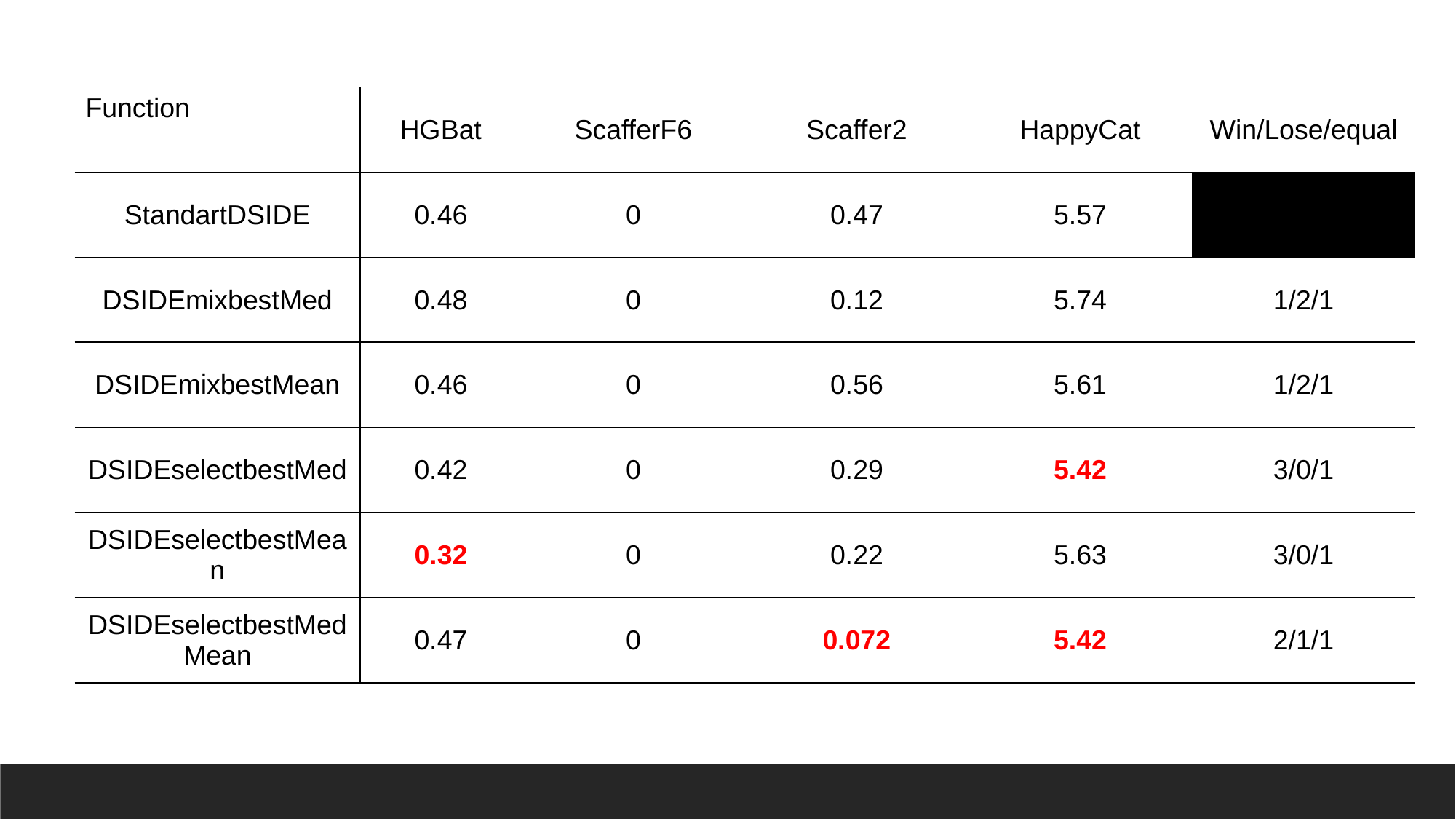

| Function | HGBat | ScafferF6 | Scaffer2 | HappyCat | Win/Lose/equal |
| --- | --- | --- | --- | --- | --- |
| StandartDSIDE | 0.46 | 0 | 0.47 | 5.57 |  |
| DSIDEmixbestMed | 0.48 | 0 | 0.12 | 5.74 | 1/2/1 |
| DSIDEmixbestMean | 0.46 | 0 | 0.56 | 5.61 | 1/2/1 |
| DSIDEselectbestMed | 0.42 | 0 | 0.29 | 5.42 | 3/0/1 |
| DSIDEselectbestMean | 0.32 | 0 | 0.22 | 5.63 | 3/0/1 |
| DSIDEselectbestMedMean | 0.47 | 0 | 0.072 | 5.42 | 2/1/1 |